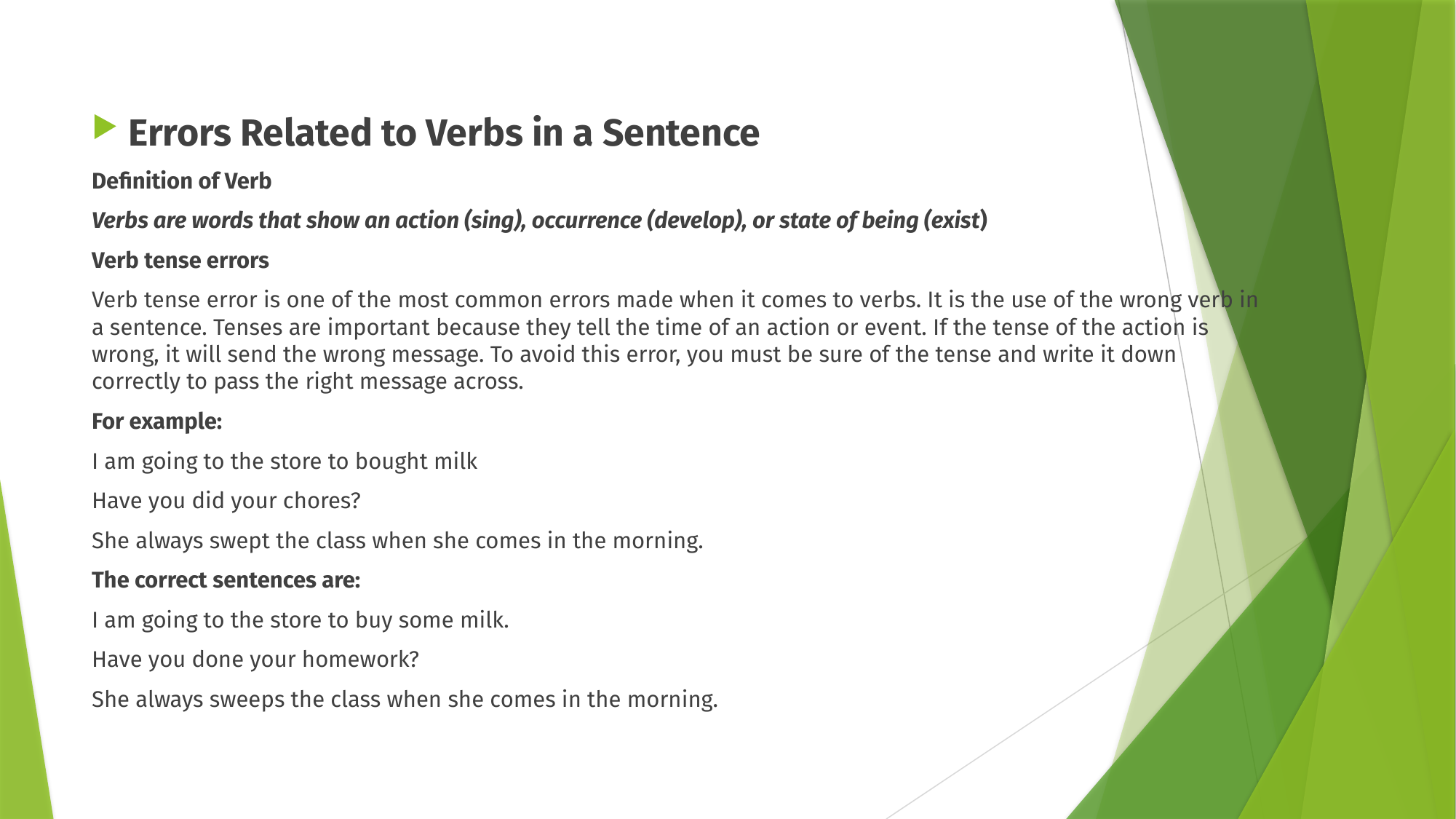

Errors Related to Verbs in a Sentence
Definition of Verb
Verbs are words that show an action (sing), occurrence (develop), or state of being (exist)
Verb tense errors
Verb tense error is one of the most common errors made when it comes to verbs. It is the use of the wrong verb in a sentence. Tenses are important because they tell the time of an action or event. If the tense of the action is wrong, it will send the wrong message. To avoid this error, you must be sure of the tense and write it down correctly to pass the right message across.
For example:
I am going to the store to bought milk
Have you did your chores?
She always swept the class when she comes in the morning.
The correct sentences are:
I am going to the store to buy some milk.
Have you done your homework?
She always sweeps the class when she comes in the morning.